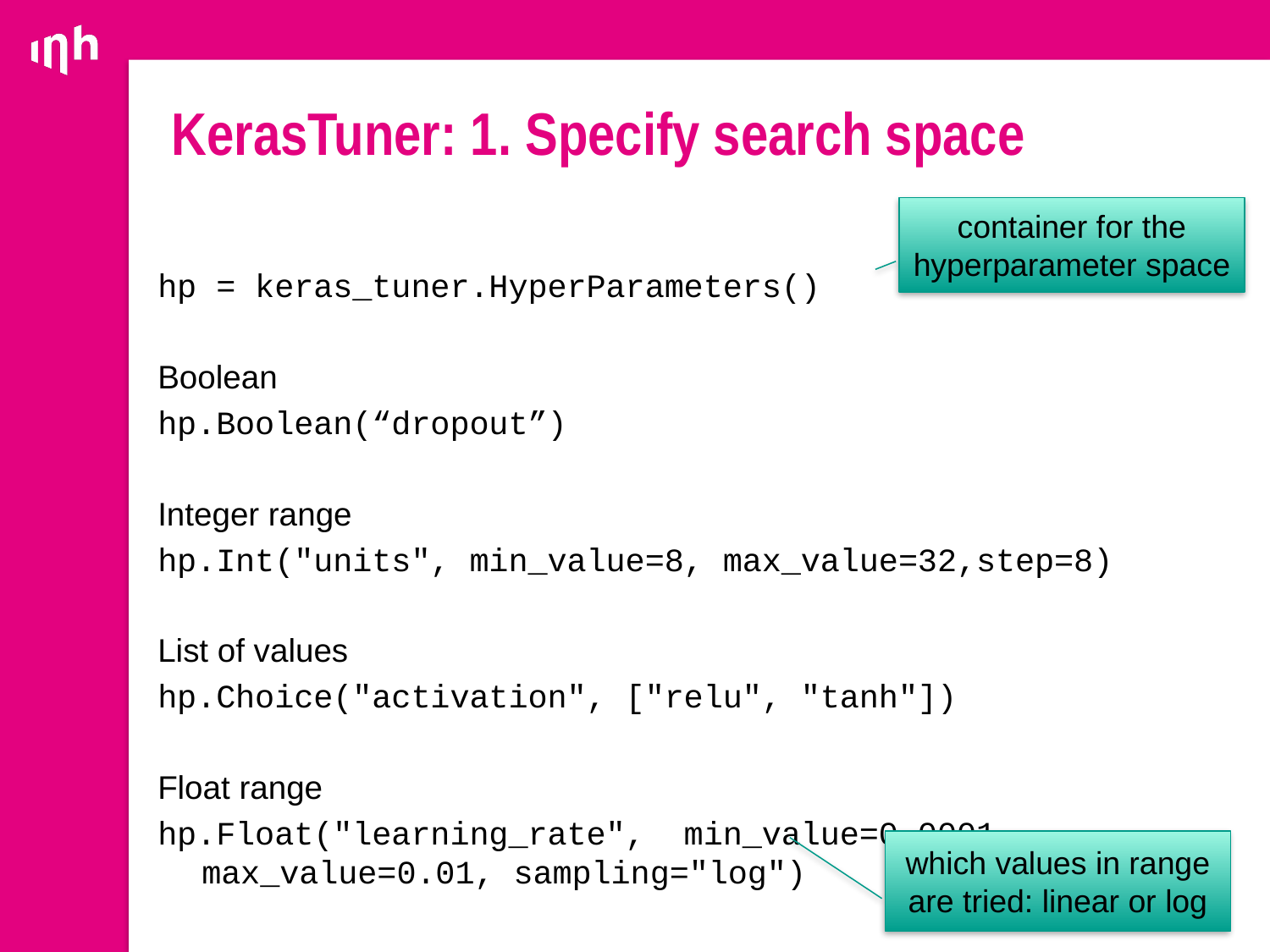

# KerasTuner: 1. Specify search space
container for the hyperparameter space
hp = keras_tuner.HyperParameters()

Boolean
hp.Boolean(“dropout”)

Integer range
hp.Int("units", min_value=8, max_value=32,step=8)

List of values
hp.Choice("activation", ["relu", "tanh"])

Float range
hp.Float("learning_rate",  min_value=0.0001, max_value=0.01, sampling="log")

which values in range are tried: linear or log
26